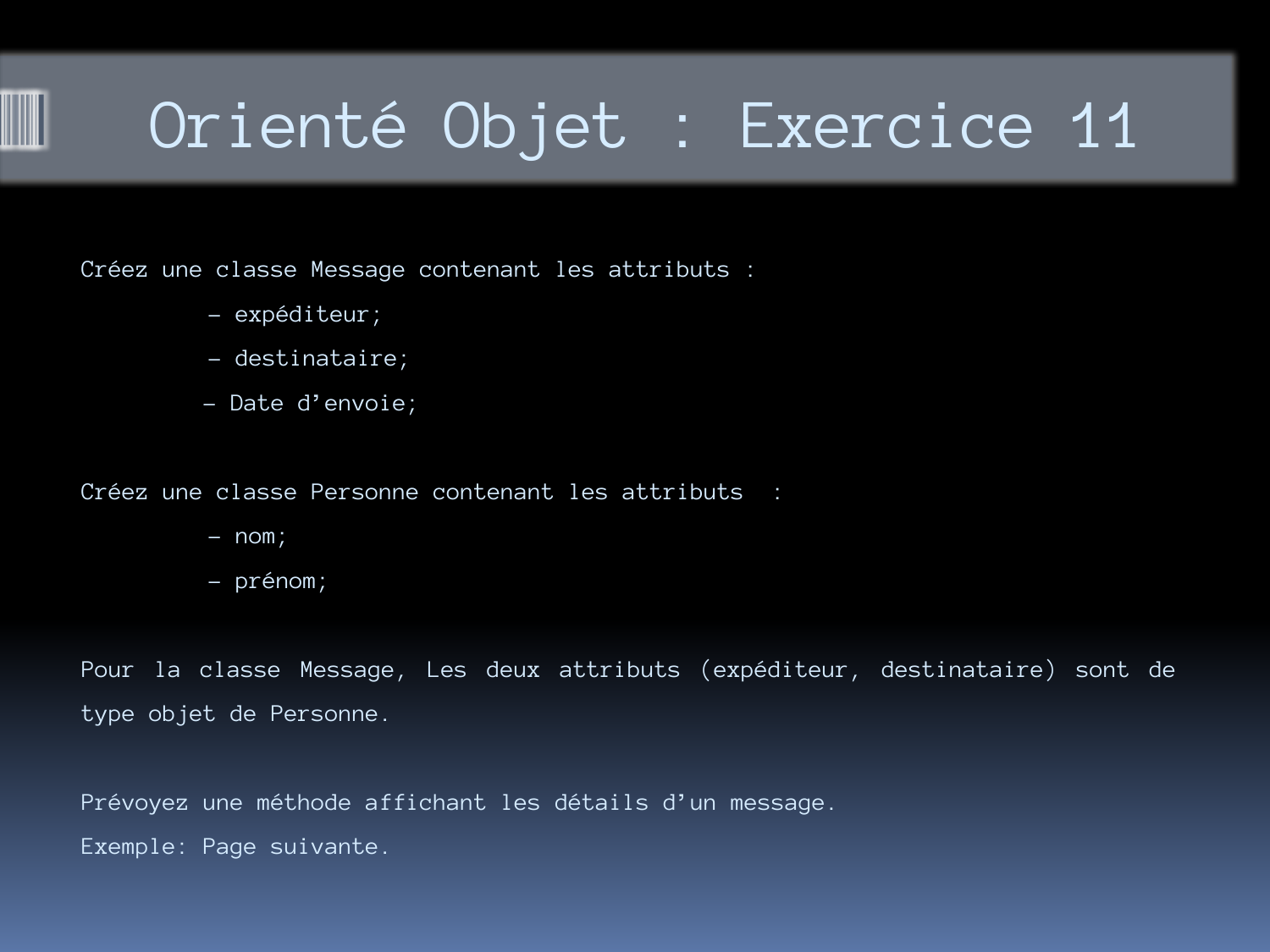

# Orienté Objet : Exercice 11
Créez une classe Message contenant les attributs :
	- expéditeur;
	- destinataire;
         - Date d’envoie;

Créez une classe Personne contenant les attributs  :
	- nom;
	- prénom;

Pour la classe Message, Les deux attributs (expéditeur, destinataire) sont de type objet de Personne.

Prévoyez une méthode affichant les détails d’un message.
Exemple: Page suivante.